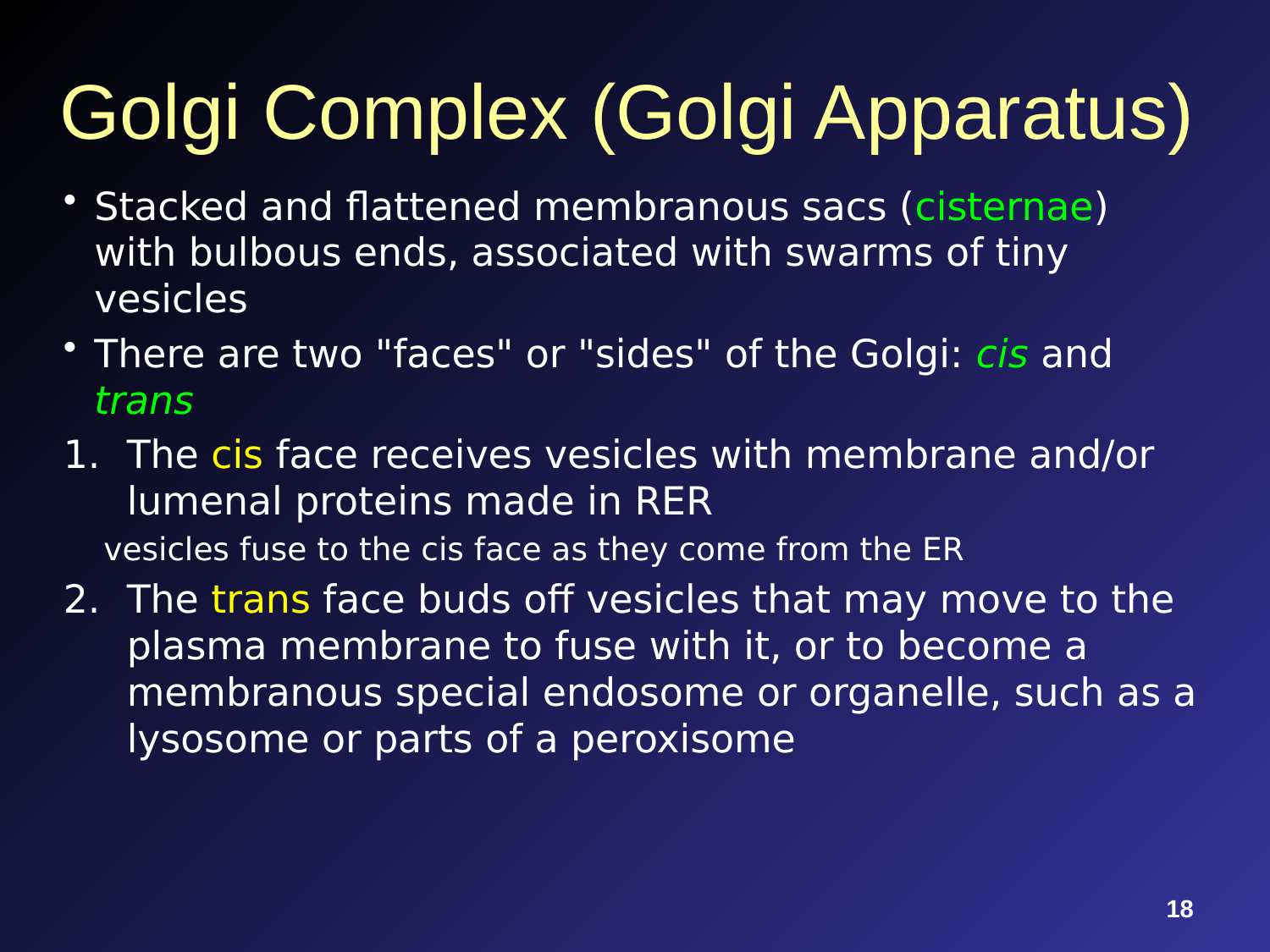

# Golgi Complex (Golgi Apparatus)
Stacked and flattened membranous sacs (cisternae) with bulbous ends, associated with swarms of tiny vesicles
There are two "faces" or "sides" of the Golgi: cis and trans
The cis face receives vesicles with membrane and/or lumenal proteins made in RER
vesicles fuse to the cis face as they come from the ER
The trans face buds off vesicles that may move to the plasma membrane to fuse with it, or to become a membranous special endosome or organelle, such as a lysosome or parts of a peroxisome
18